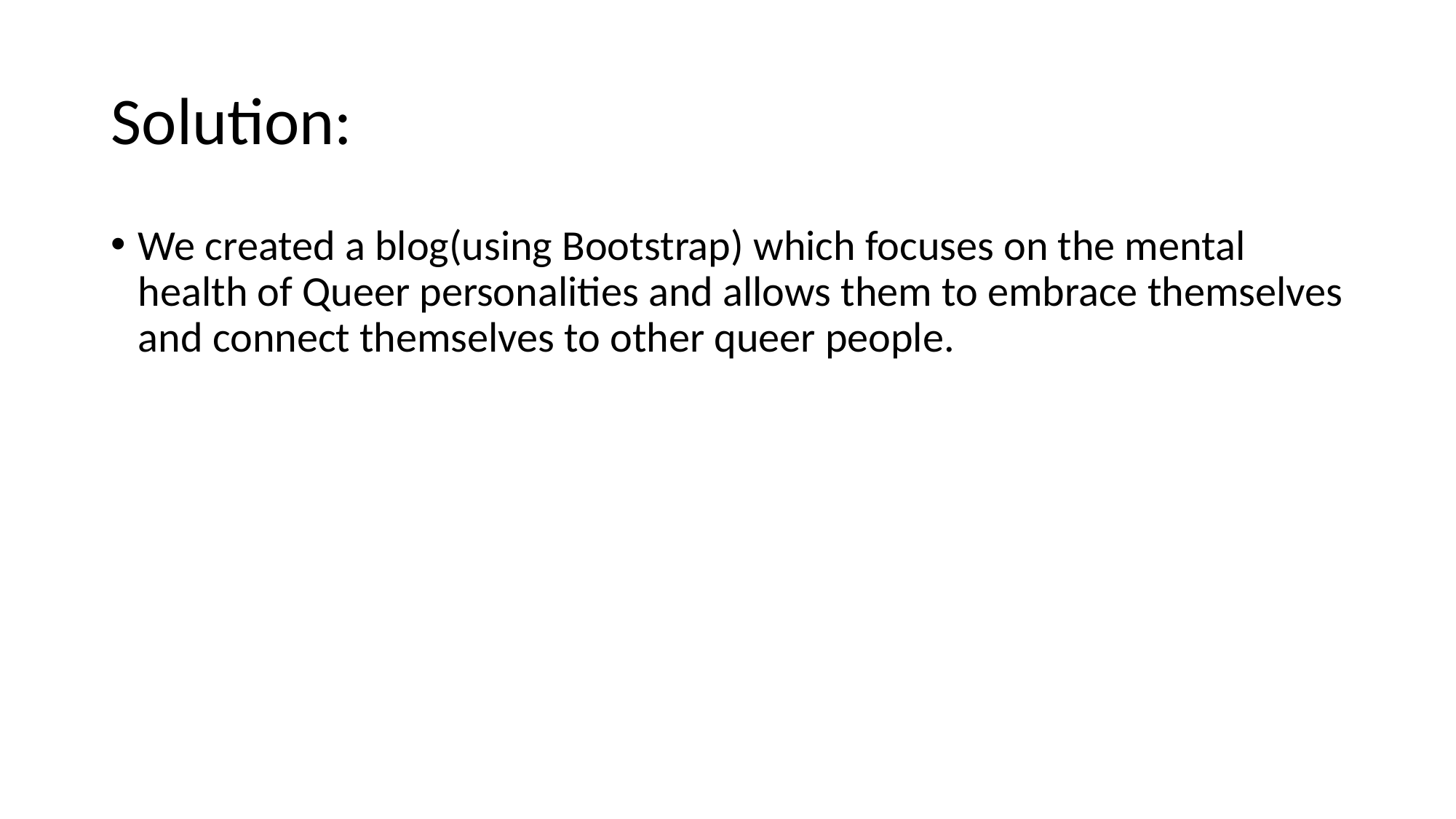

# Solution:
We created a blog(using Bootstrap) which focuses on the mental health of Queer personalities and allows them to embrace themselves and connect themselves to other queer people.